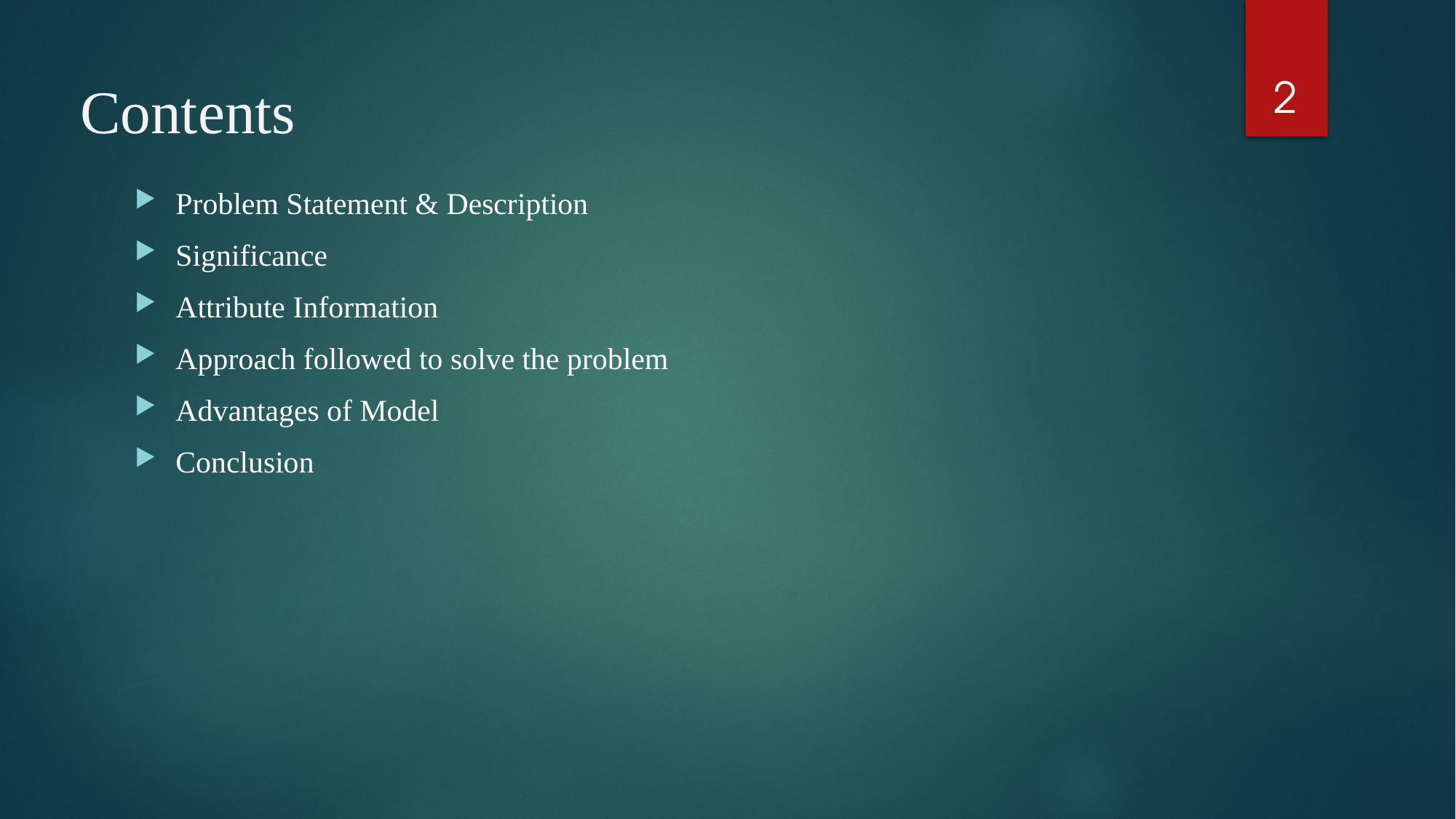

2
# Contents
Problem Statement & Description
Significance
Attribute Information
Approach followed to solve the problem
Advantages of Model
Conclusion